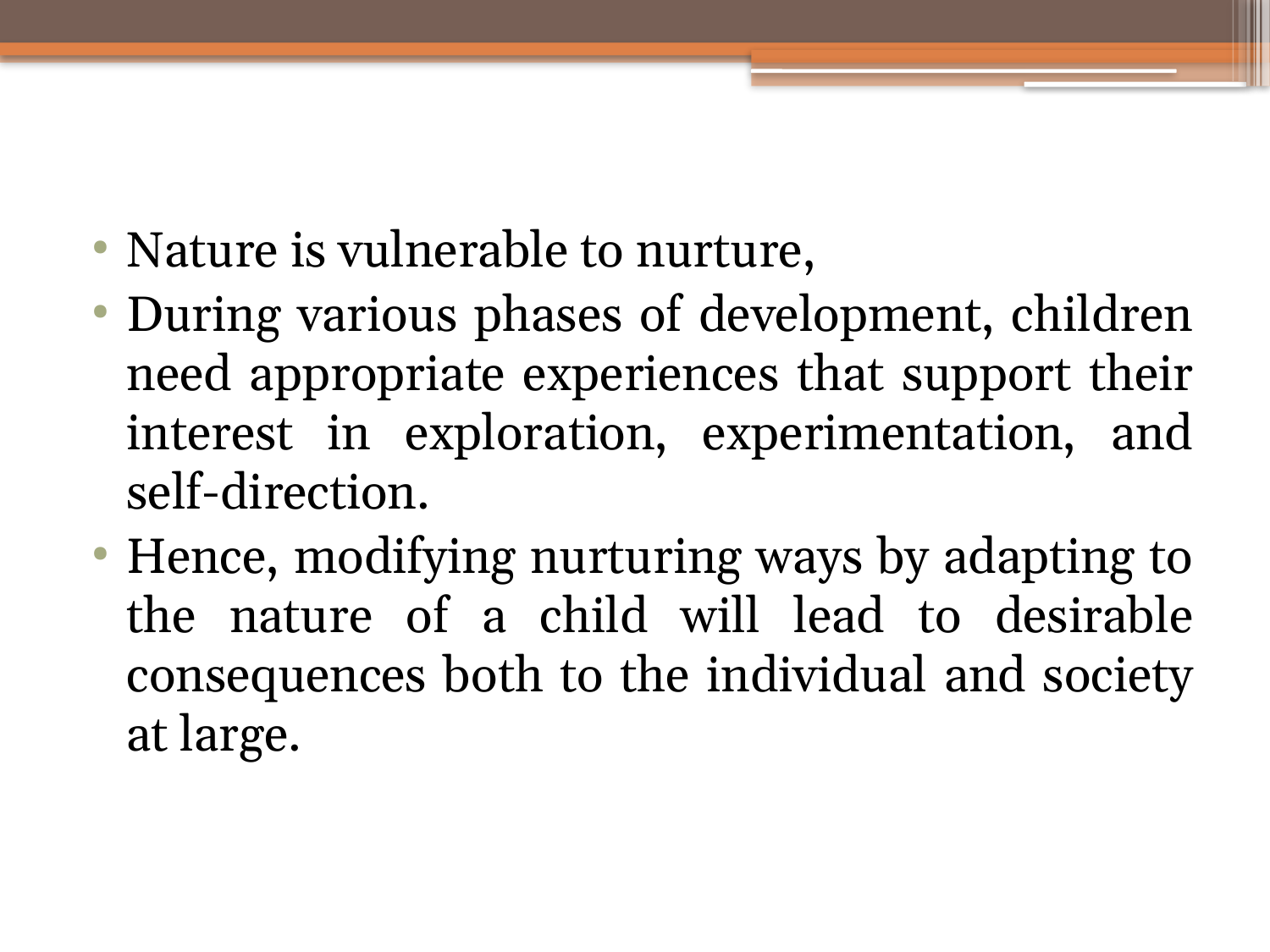

Nature is vulnerable to nurture,
During various phases of development, children need appropriate experiences that support their interest in exploration, experimentation, and self-direction.
Hence, modifying nurturing ways by adapting to the nature of a child will lead to desirable consequences both to the individual and society at large.